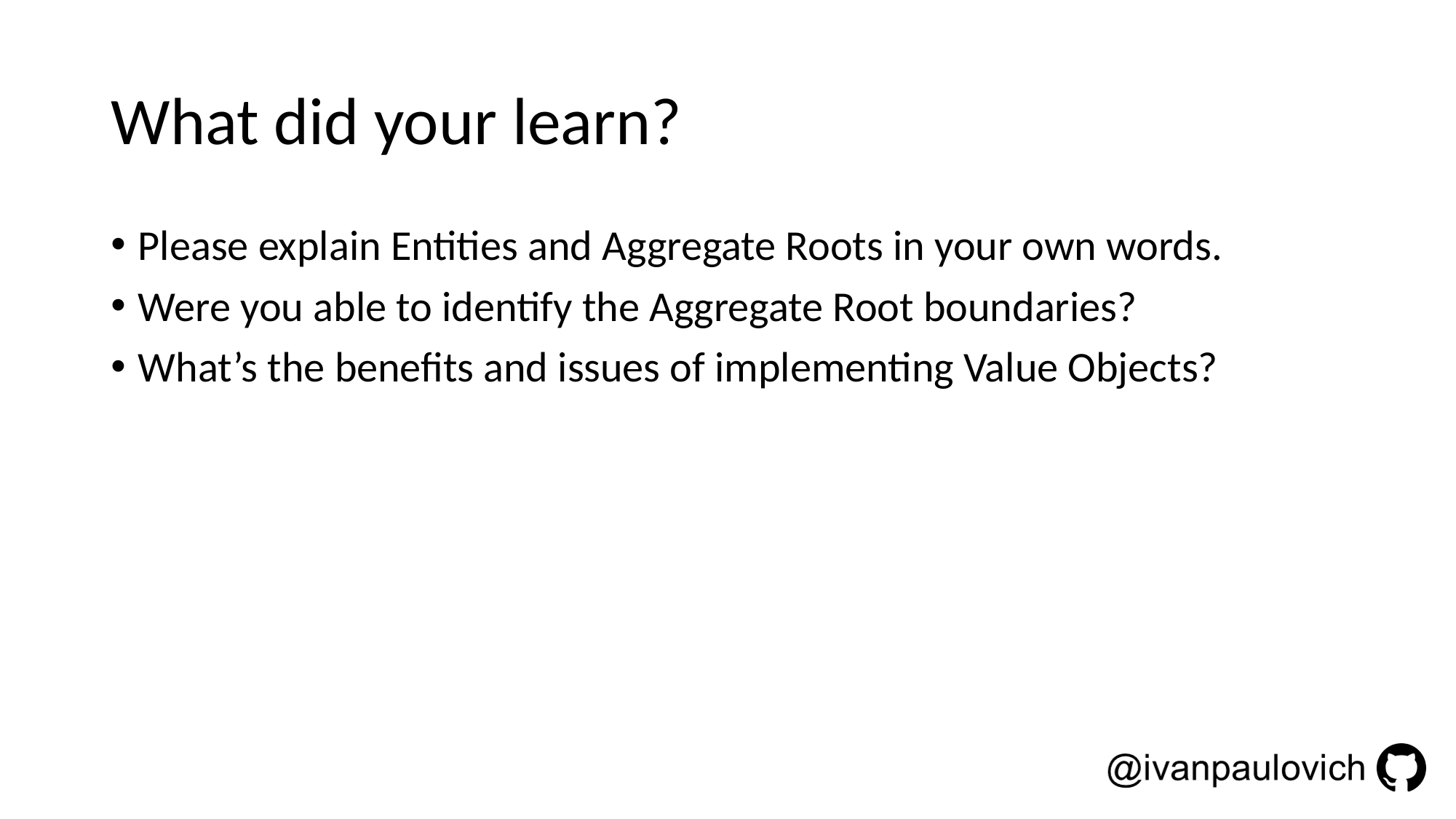

# What did your learn?
Please explain Entities and Aggregate Roots in your own words.
Were you able to identify the Aggregate Root boundaries?
What’s the benefits and issues of implementing Value Objects?